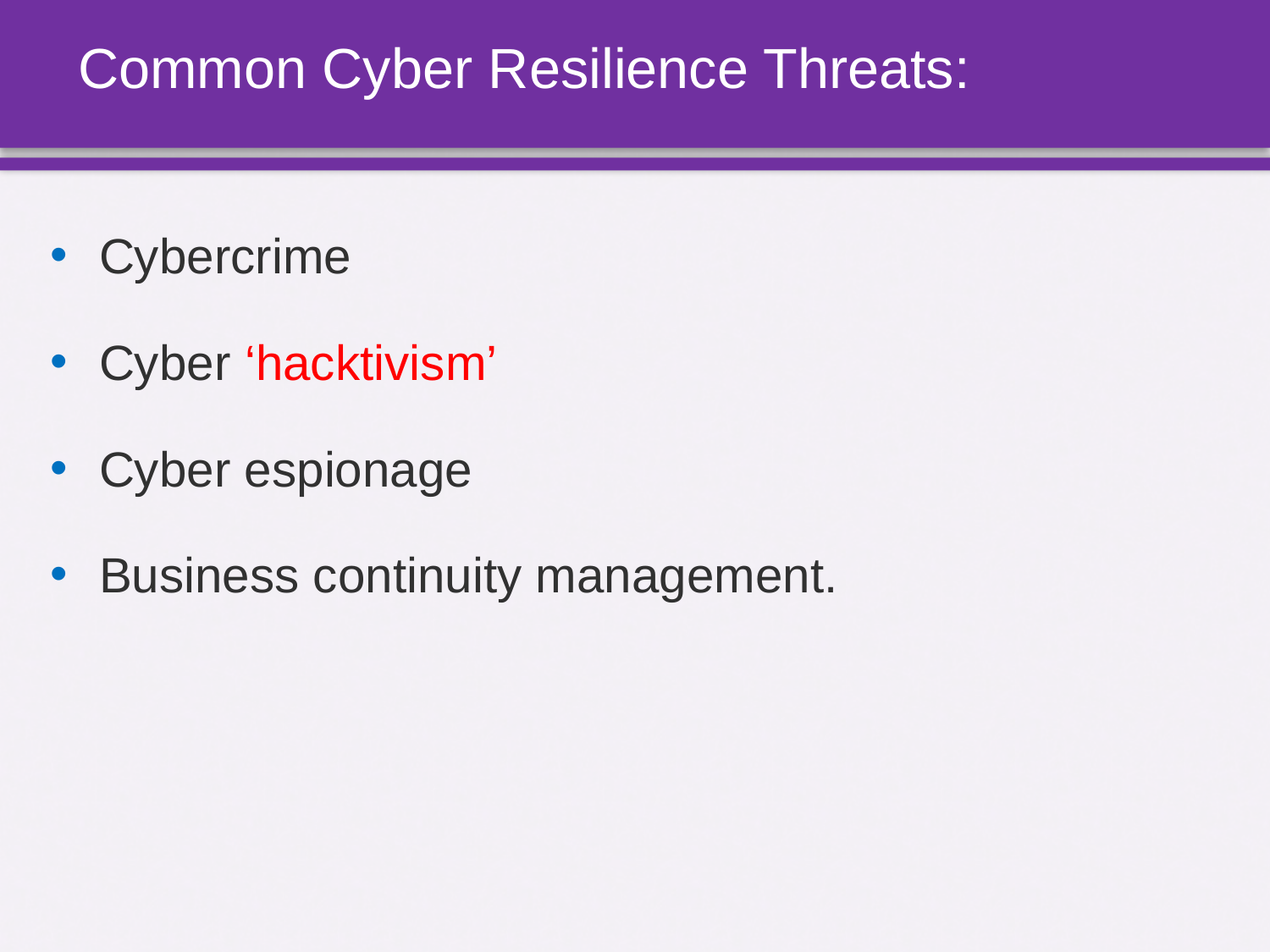

# Common Cyber Resilience Threats:
Cybercrime
Cyber ‘hacktivism’
Cyber espionage
Business continuity management.